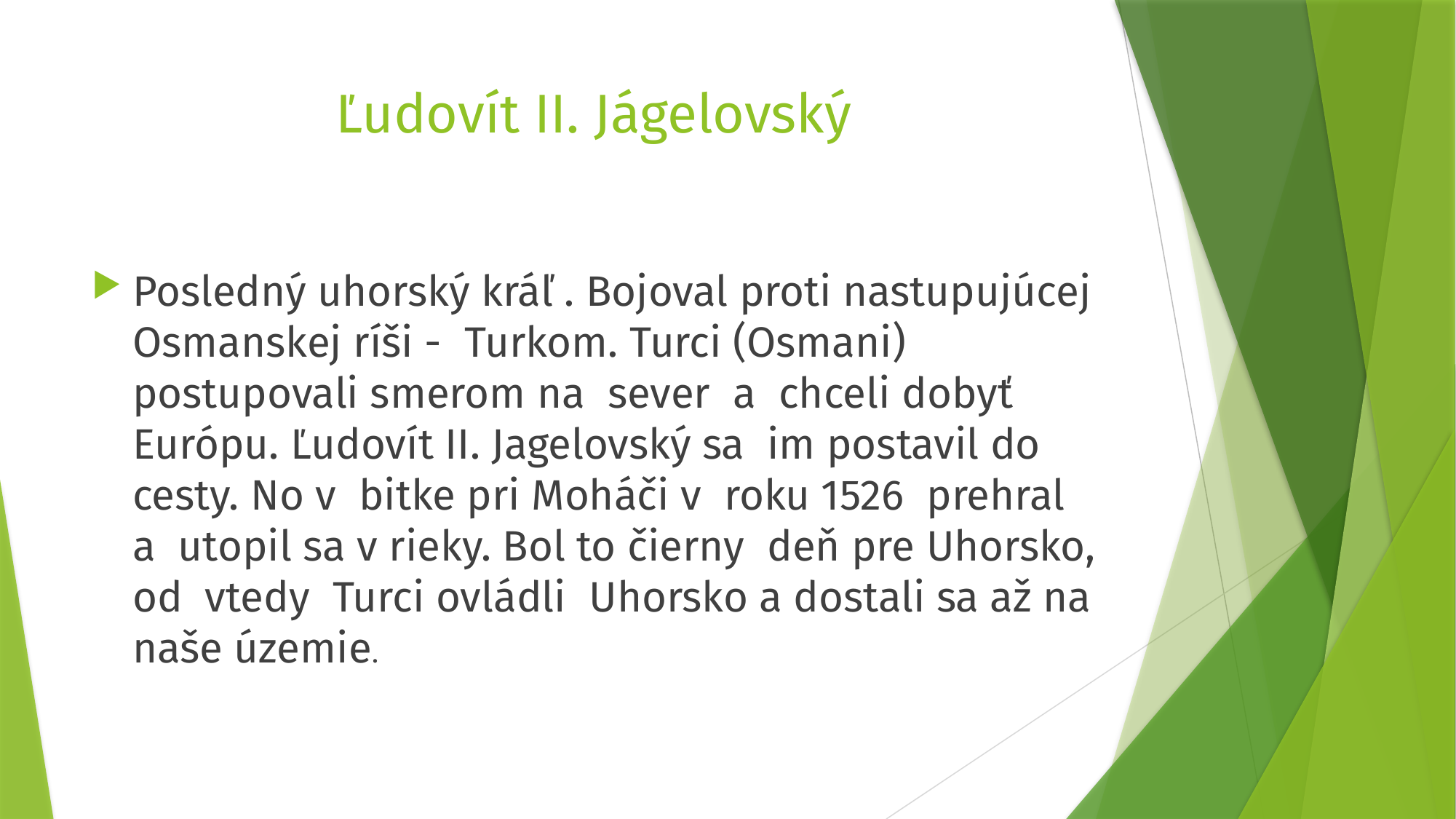

# Ľudovít II. Jágelovský
Posledný uhorský kráľ . Bojoval proti nastupujúcej Osmanskej ríši -  Turkom. Turci (Osmani)  postupovali smerom na  sever  a  chceli dobyť Európu. Ľudovít II. Jagelovský sa  im postavil do cesty. No v  bitke pri Moháči v  roku 1526  prehral a  utopil sa v rieky. Bol to čierny  deň pre Uhorsko, od  vtedy  Turci ovládli  Uhorsko a dostali sa až na naše územie.